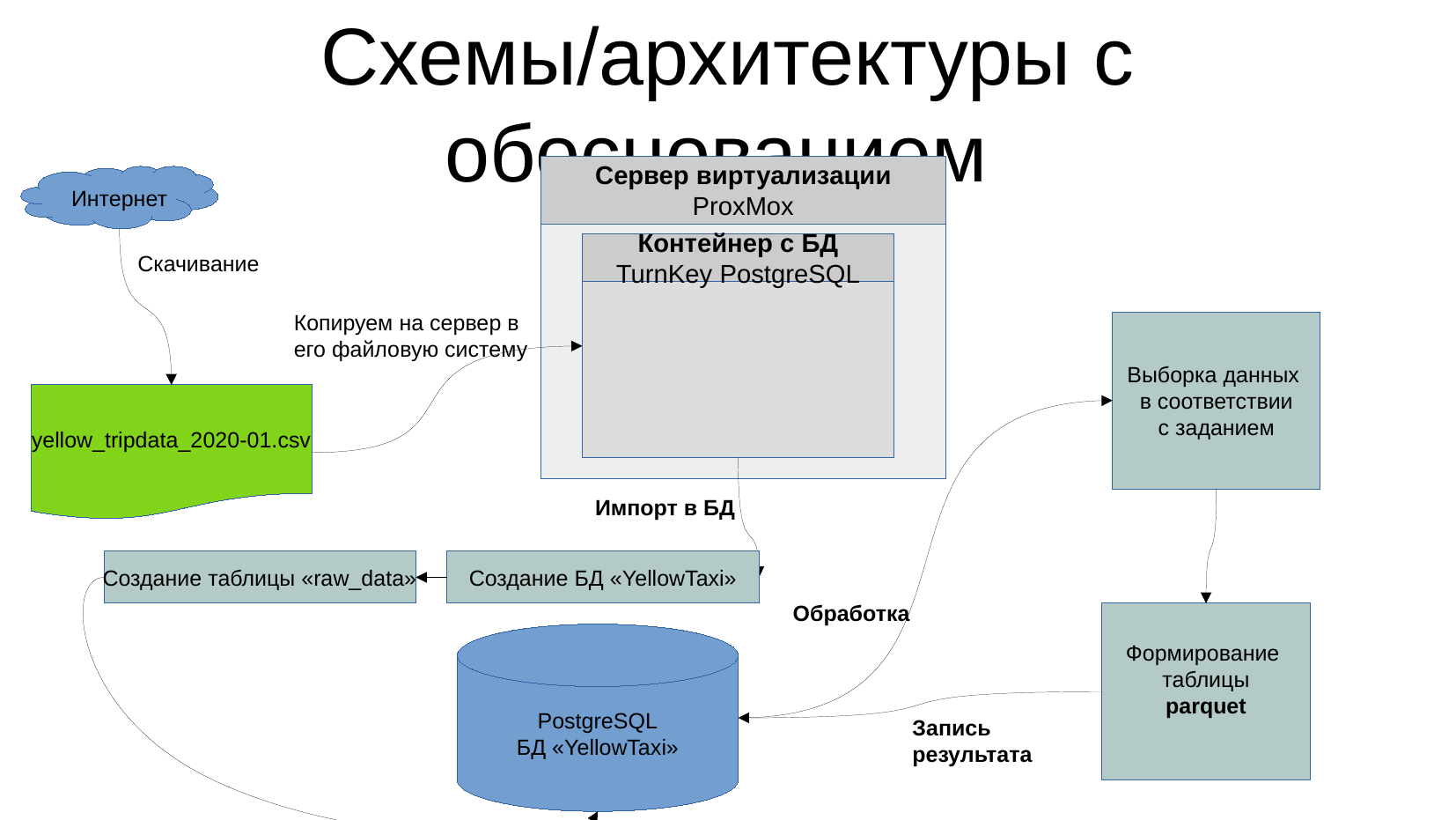

# Схемы/архитектуры с обоснованием

Сервер виртуализации
ProxMox
Интернет

Контейнер с БД
TurnKey PostgreSQL
Скачивание
Копируем на сервер в его файловую систему
Выборка данных
в соответствии
с заданием
yellow_tripdata_2020-01.csv
Импорт в БД
Создание таблицы «raw_data»
Создание БД «YellowTaxi»
Обработка
Формирование
таблицы
parquet
PostgreSQL
БД «YellowTaxi»
Запись результата